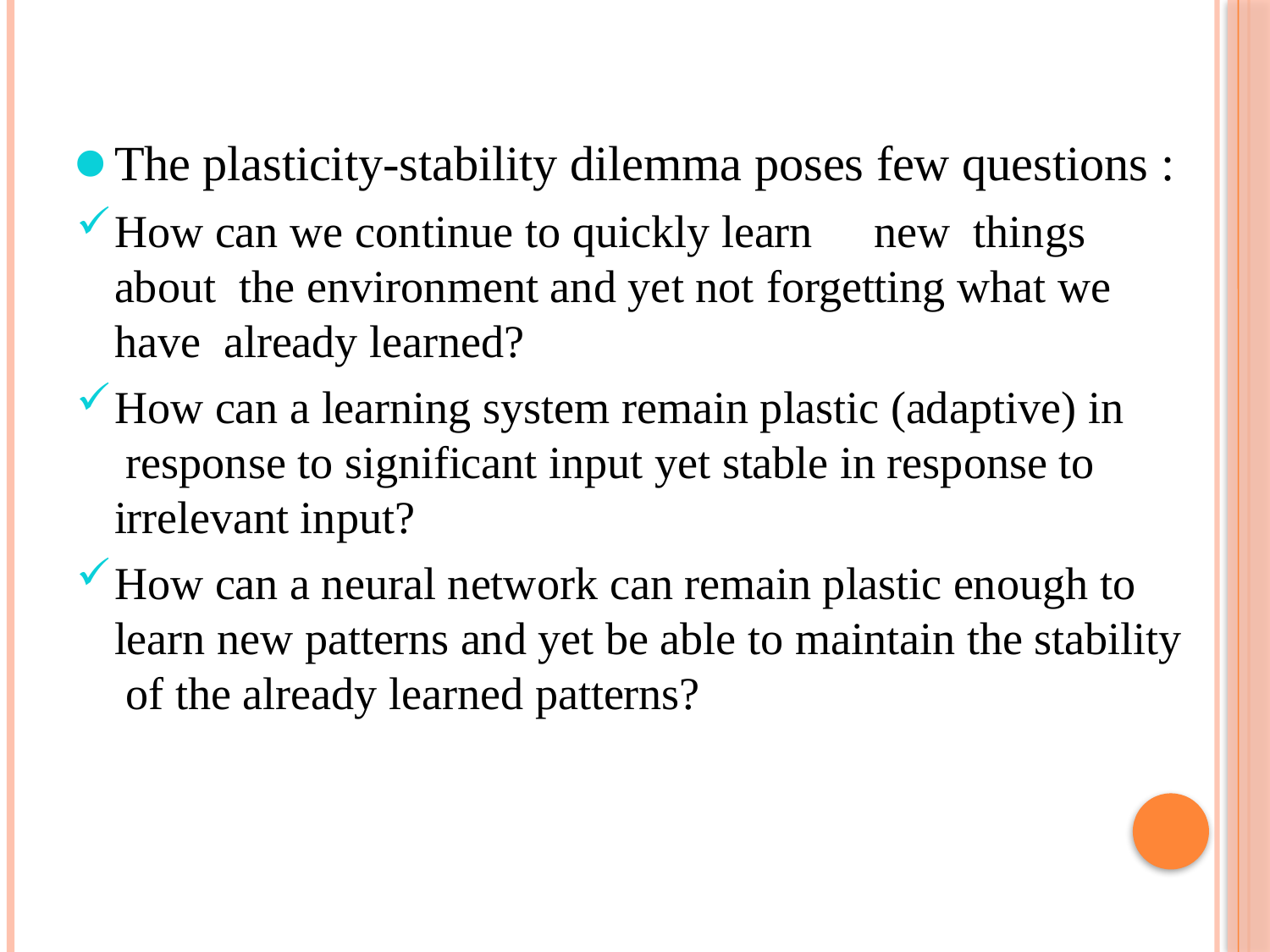

The plasticity-stability dilemma poses few questions :
How can we continue to quickly learn	new	things about  the environment and yet not forgetting what we have  already learned?
How can a learning system remain plastic (adaptive) in  response to significant input yet stable in response to  irrelevant input?
How can a neural network can remain plastic enough to  learn new patterns and yet be able to maintain the stability  of the already learned patterns?